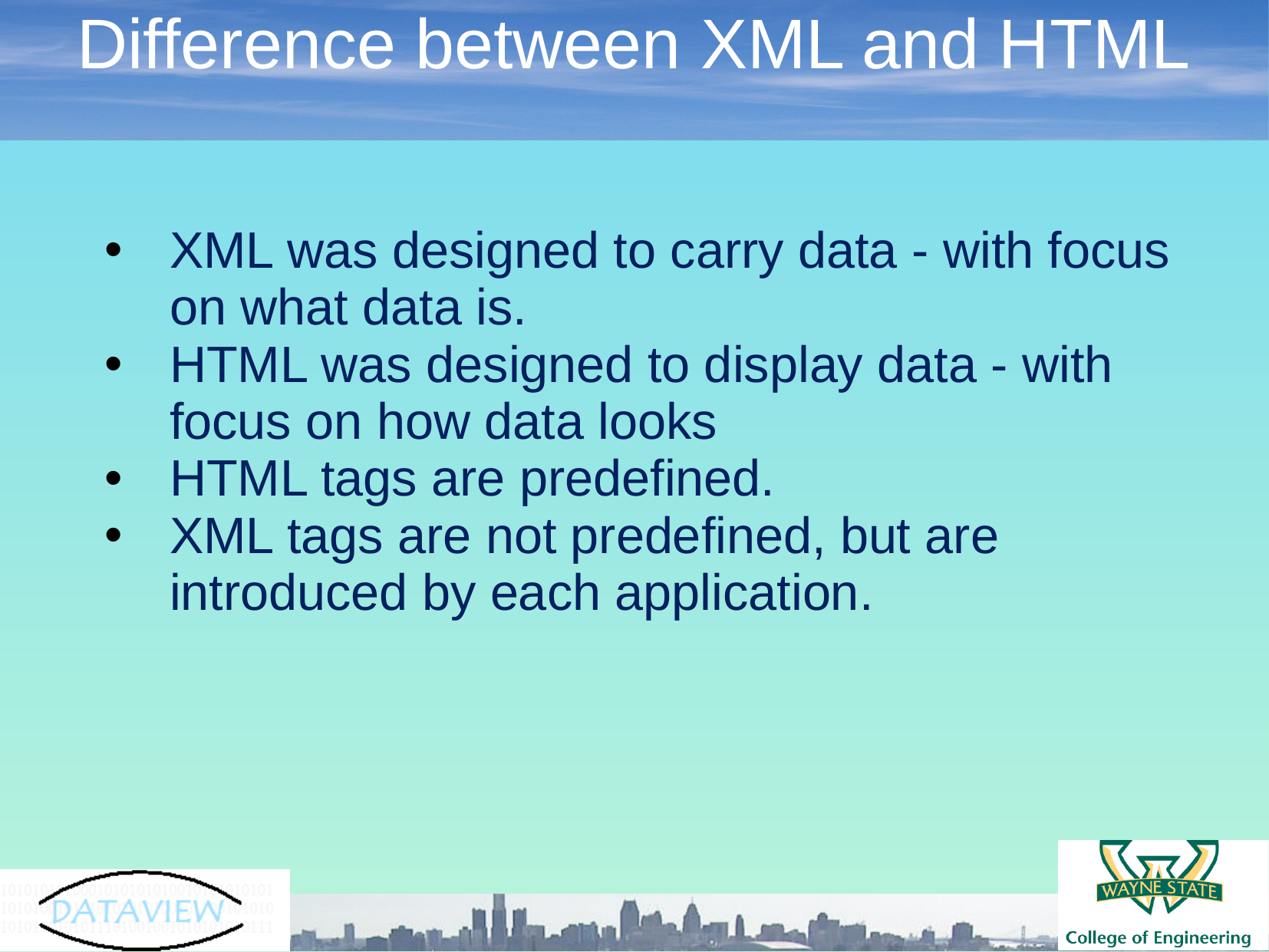

Difference between XML and HTML
XML was designed to carry data - with focus on what data is.
HTML was designed to display data - with focus on how data looks
HTML tags are predefined.
XML tags are not predefined, but are introduced by each application.